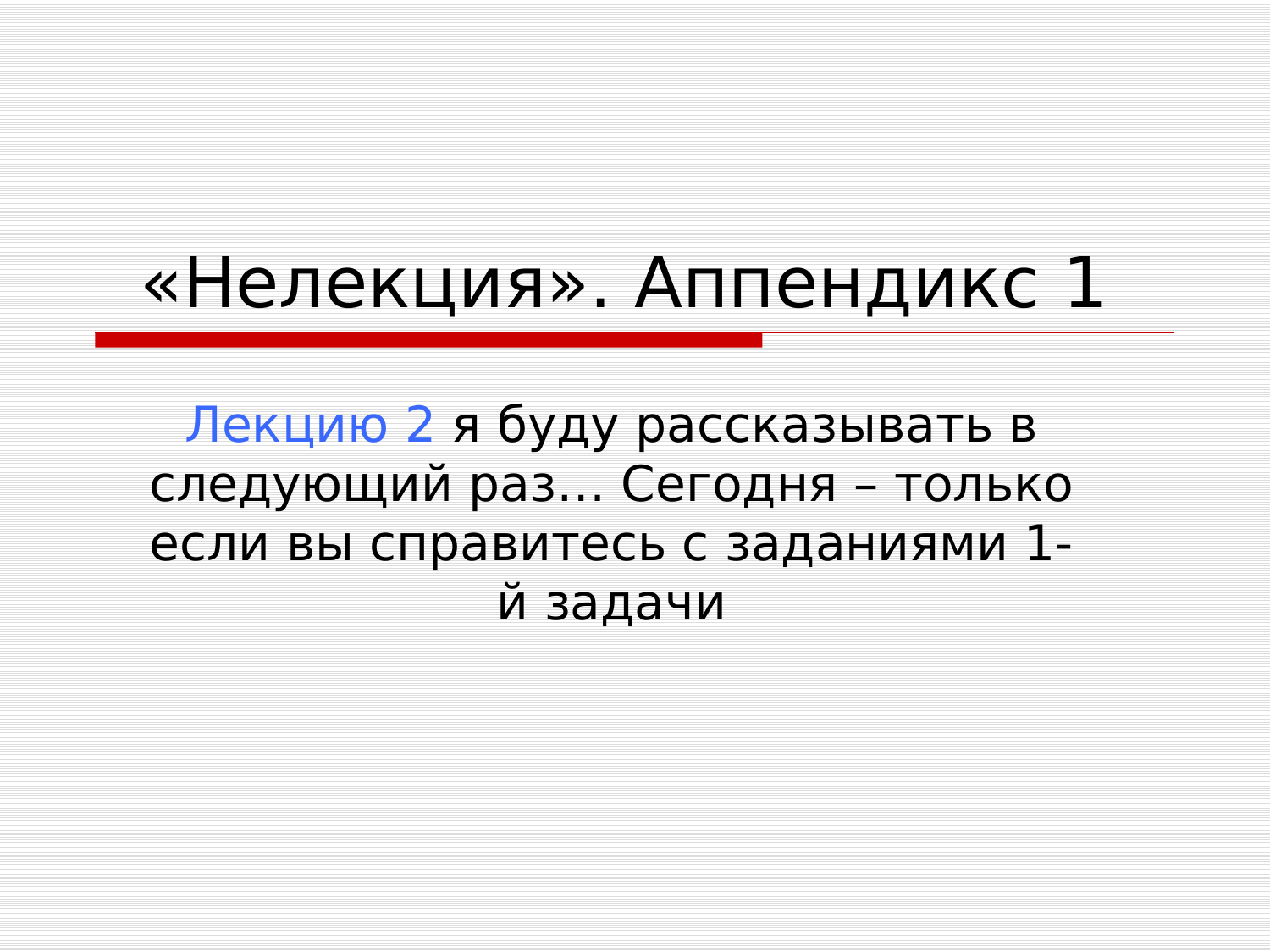

# «Нелекция». Аппендикс 1
Лекцию 2 я буду рассказывать в следующий раз… Сегодня – только если вы справитесь с заданиями 1-й задачи